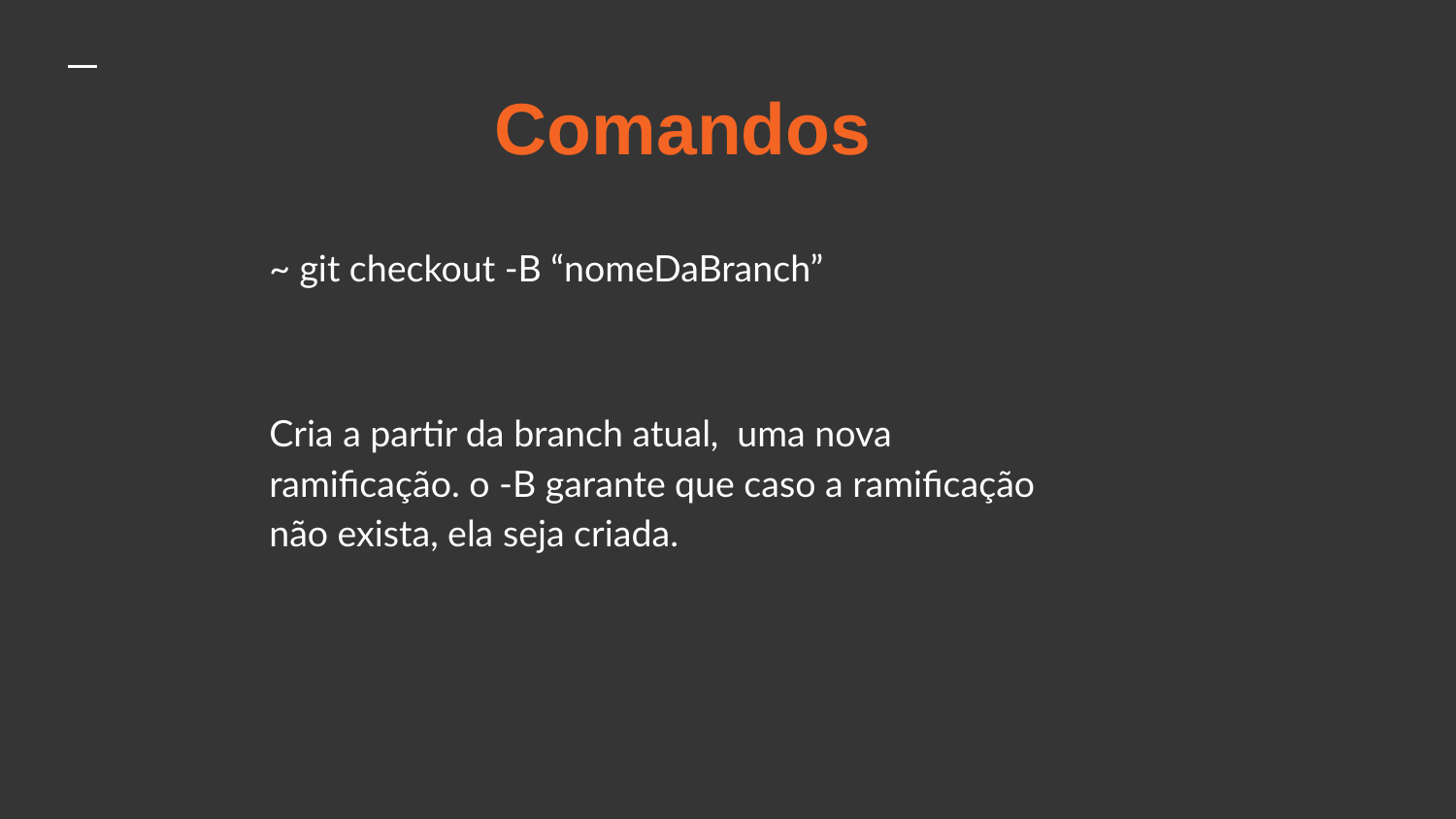

# Comandos
~ git checkout -B “nomeDaBranch”

Cria a partir da branch atual,  uma nova ramificação. o -B garante que caso a ramificação não exista, ela seja criada.